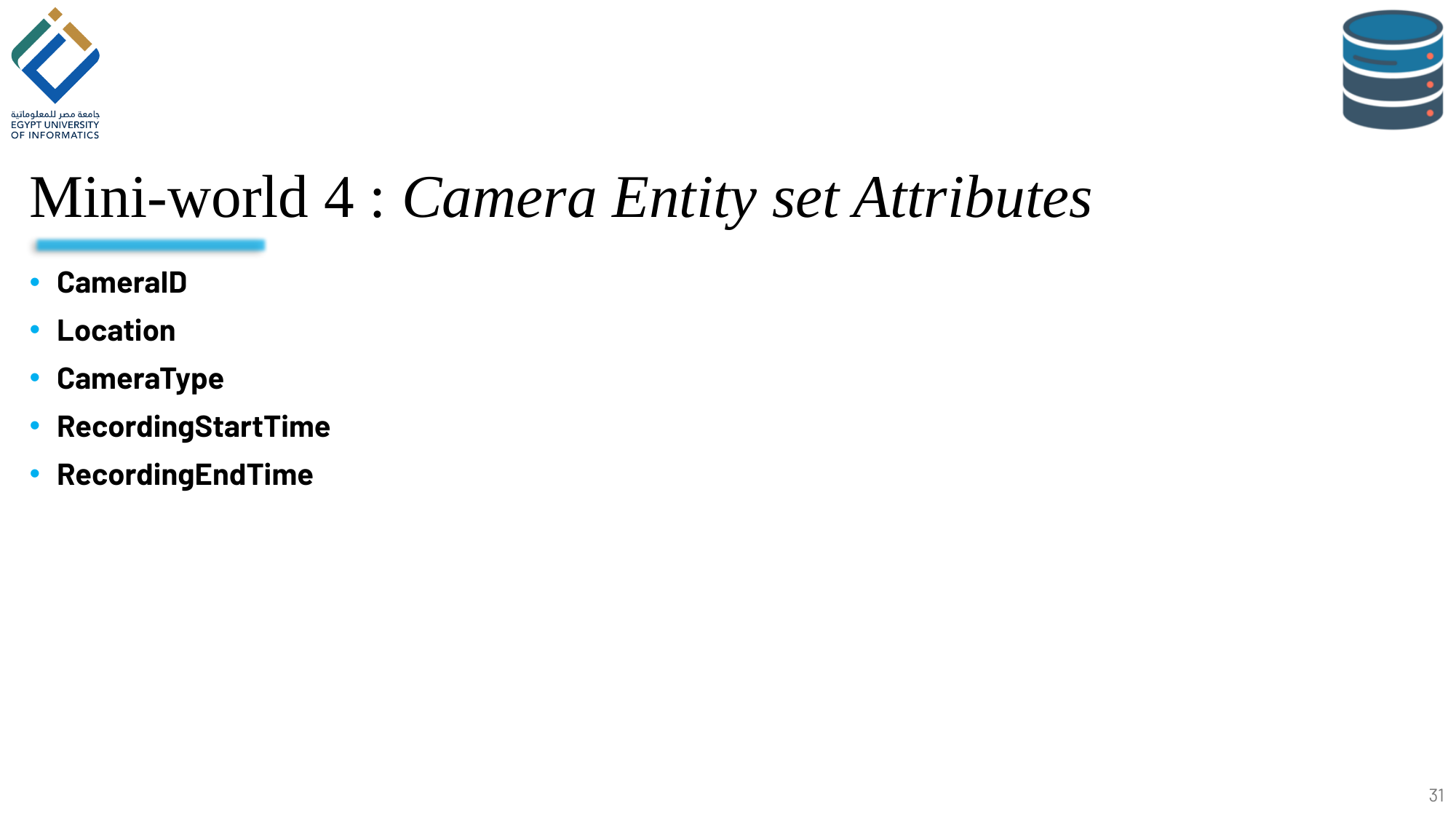

# Mini-world 4 : Camera Entity set Attributes
CameraID
Location
CameraType
RecordingStartTime
RecordingEndTime
31